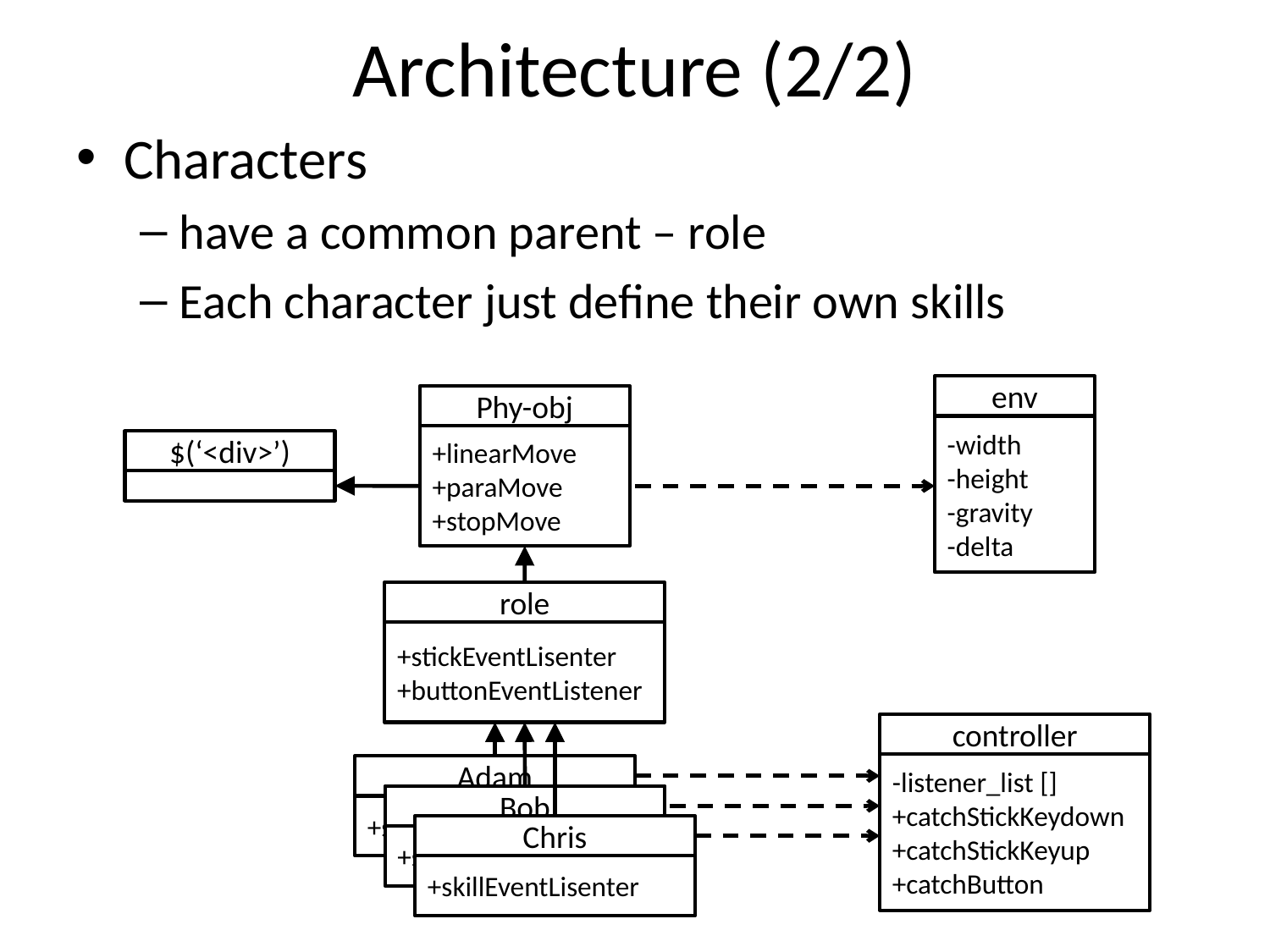

# Architecture (2/2)
Characters
have a common parent – role
Each character just define their own skills

env
Phy-obj
-width
-height
-gravity
-delta
+linearMove
+paraMove
+stopMove
$(‘<div>’)

role
+stickEventLisenter
+buttonEventListener
controller
-listener_list []
+catchStickKeydown
+catchStickKeyup
+catchButton
Adam
Bob
+skillEventLisenter
Chris
+skillEventLisenter
+skillEventLisenter